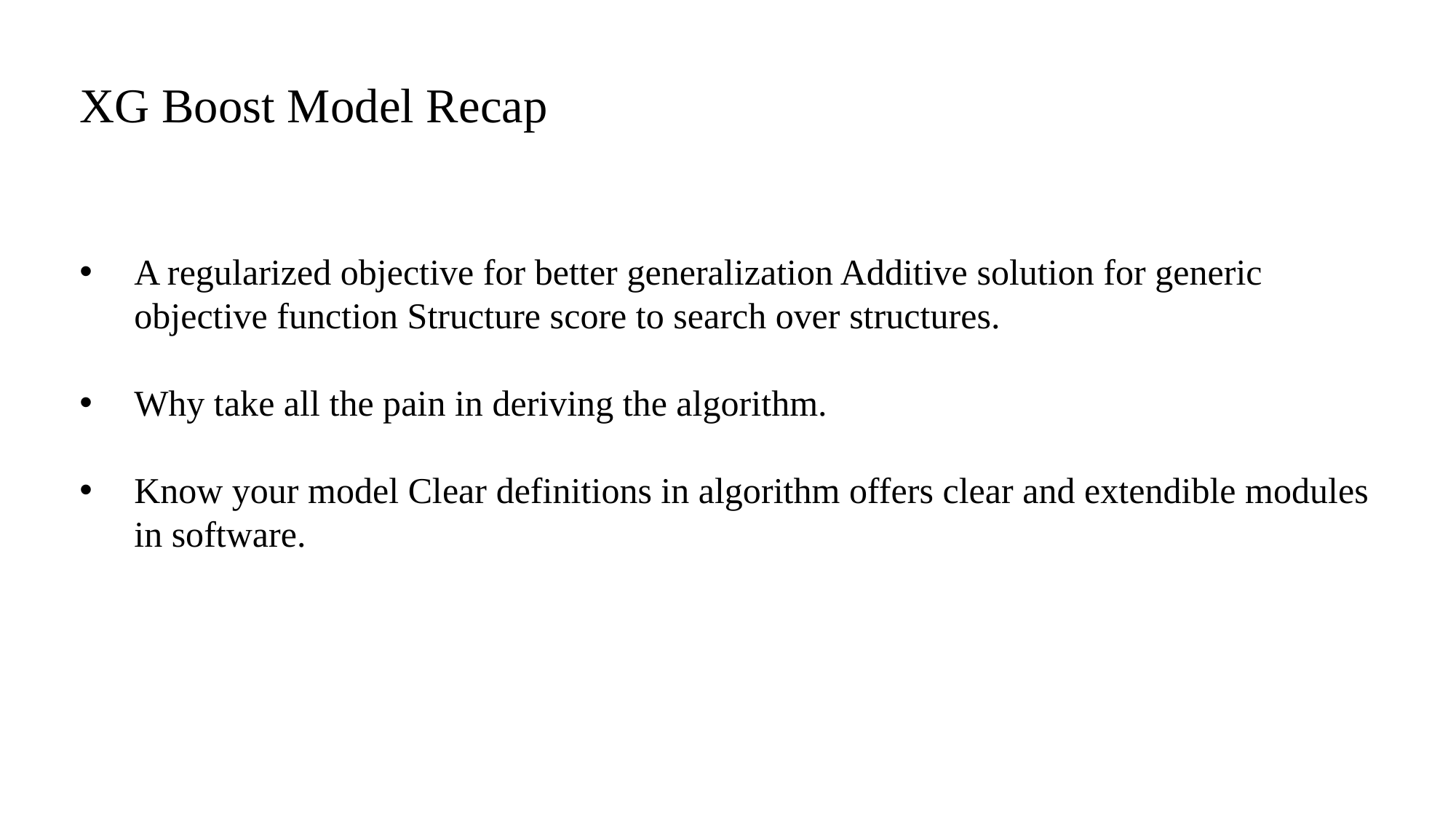

XG Boost Model Recap

A regularized objective for better generalization Additive solution for generic objective function Structure score to search over structures.

Why take all the pain in deriving the algorithm.

Know your model Clear definitions in algorithm offers clear and extendible modules in software.